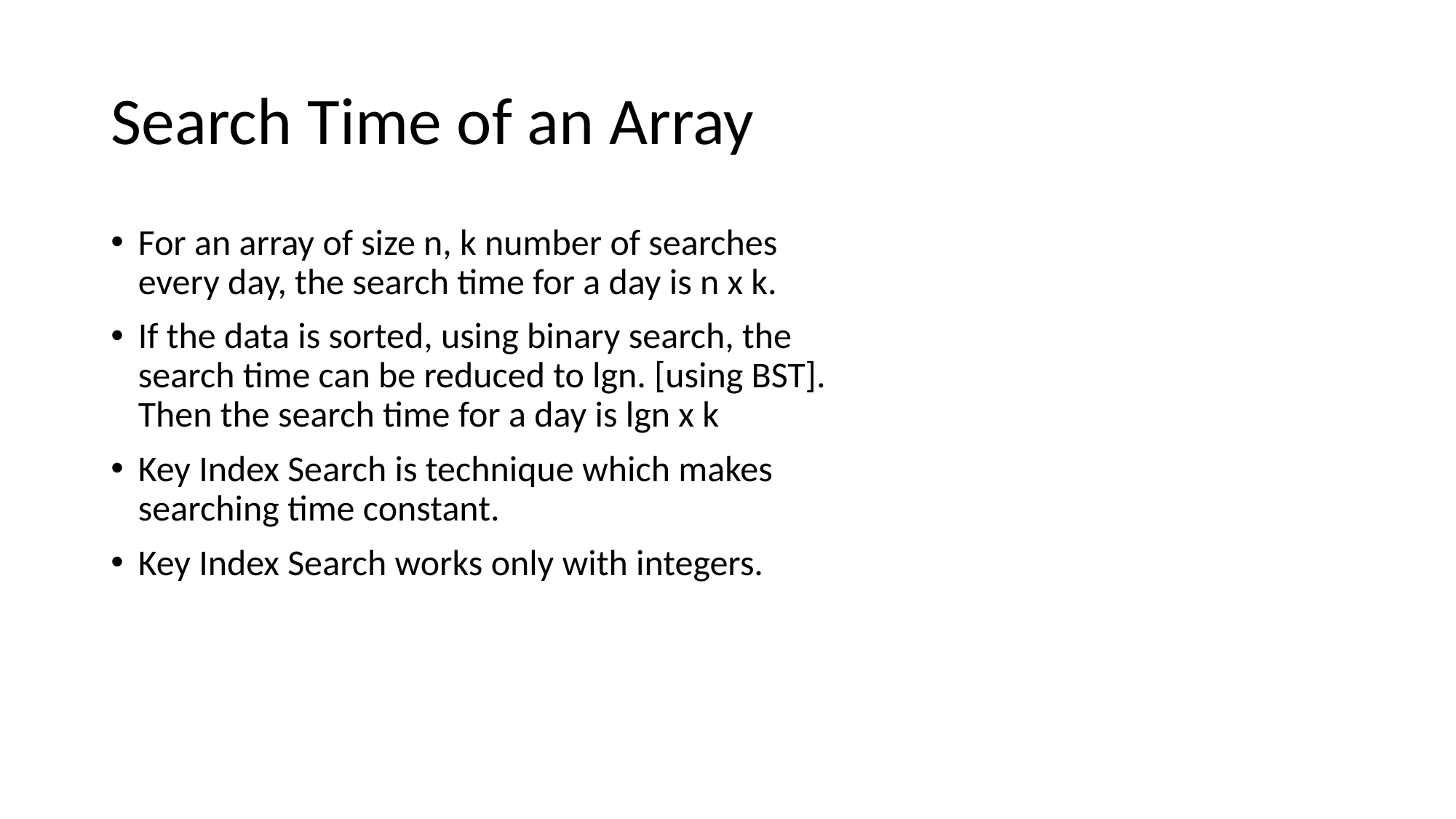

# Search Time of an Array
For an array of size n, k number of searches every day, the search time for a day is n x k.
If the data is sorted, using binary search, the search time can be reduced to lgn. [using BST]. Then the search time for a day is lgn x k
Key Index Search is technique which makes searching time constant.
Key Index Search works only with integers.